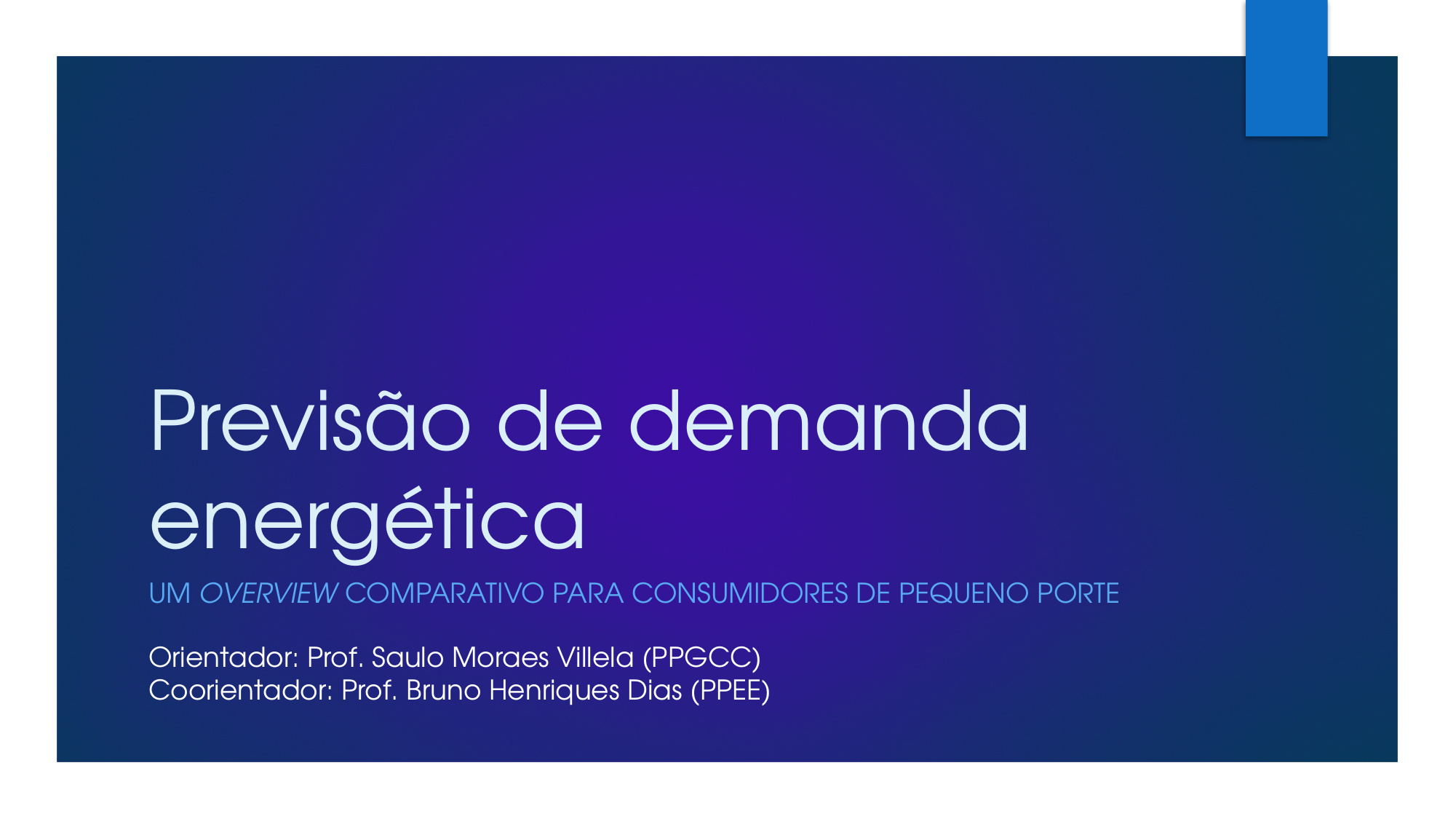

# Previsão de demanda energética
um overview comparativo para consumidores de pequeno porte
Orientador: Prof. Saulo Moraes Villela (PPGCC)
Coorientador: Prof. Bruno Henriques Dias (PPEE)